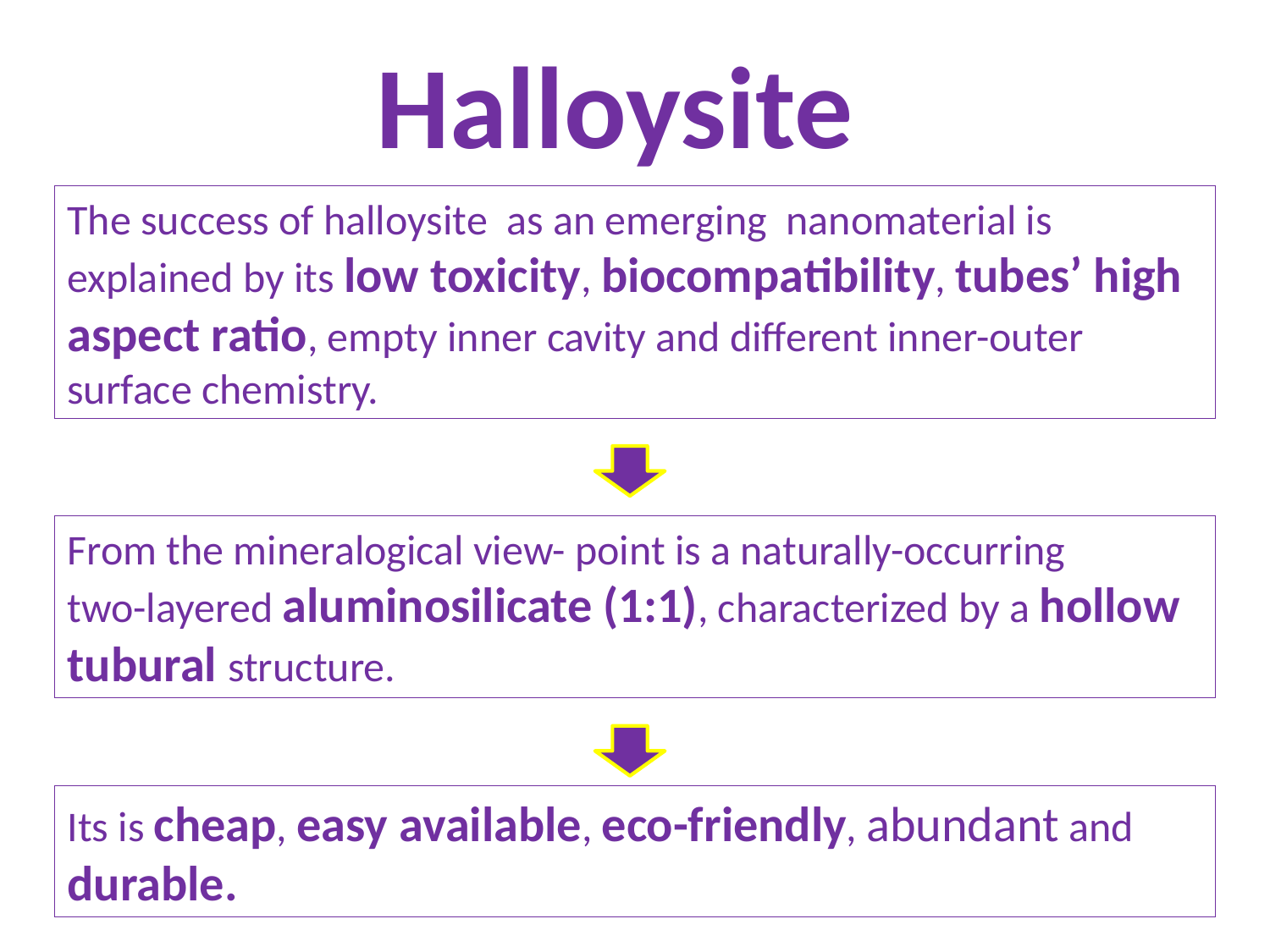

Halloysite
The success of halloysite  as an emerging  nanomaterial is explained by its low toxicity, biocompatibility, tubes’ high aspect ratio, empty inner cavity and different inner-outer surface chemistry.

From the mineralogical view- point is a naturally-occurring
two-layered aluminosilicate (1:1), characterized by a hollow tubural structure.

Its is cheap, easy available, eco-friendly, abundant and durable.